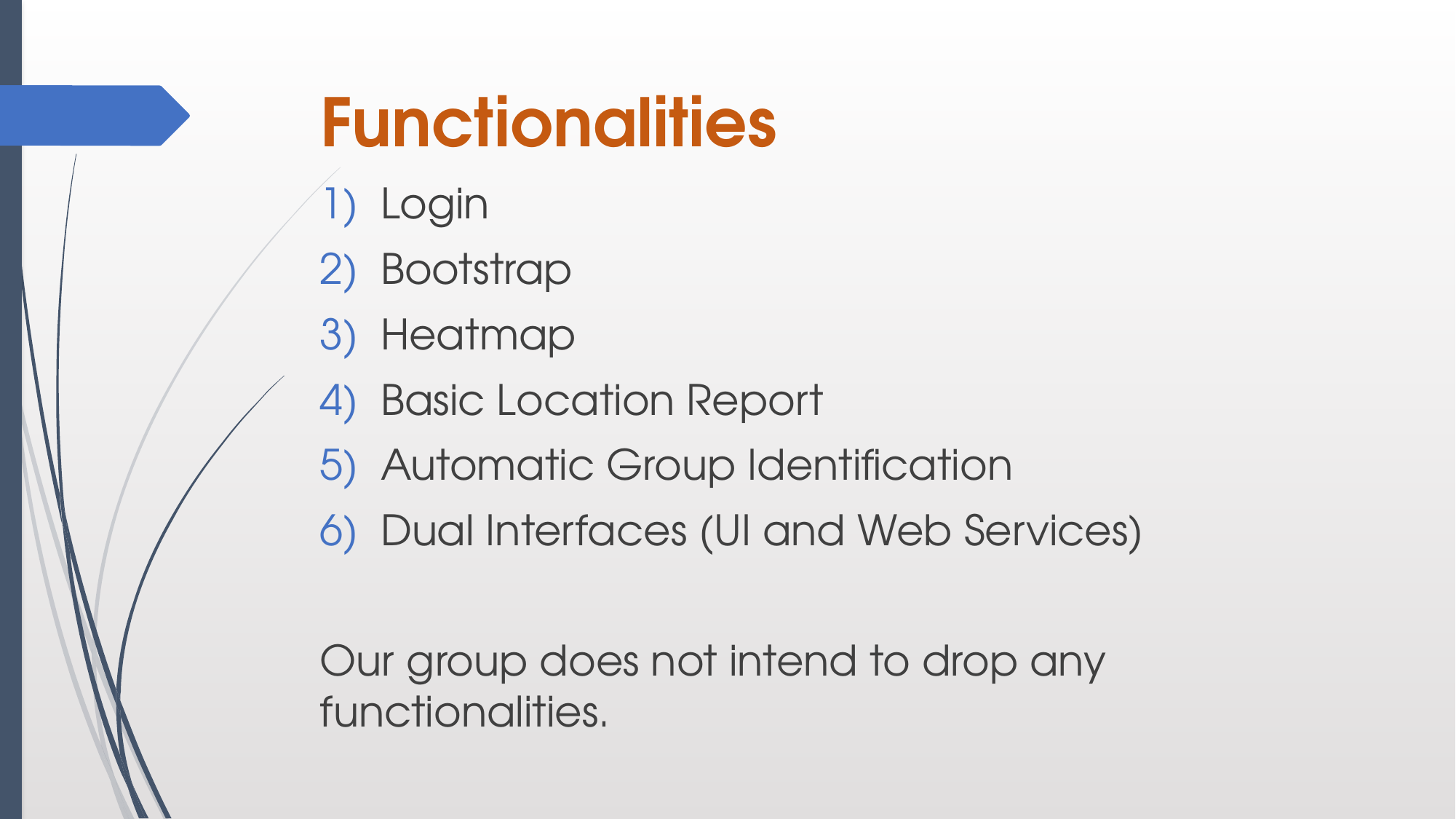

# Functionalities
Login
Bootstrap
Heatmap
Basic Location Report
Automatic Group Identification
Dual Interfaces (UI and Web Services)

Our group does not intend to drop any functionalities.